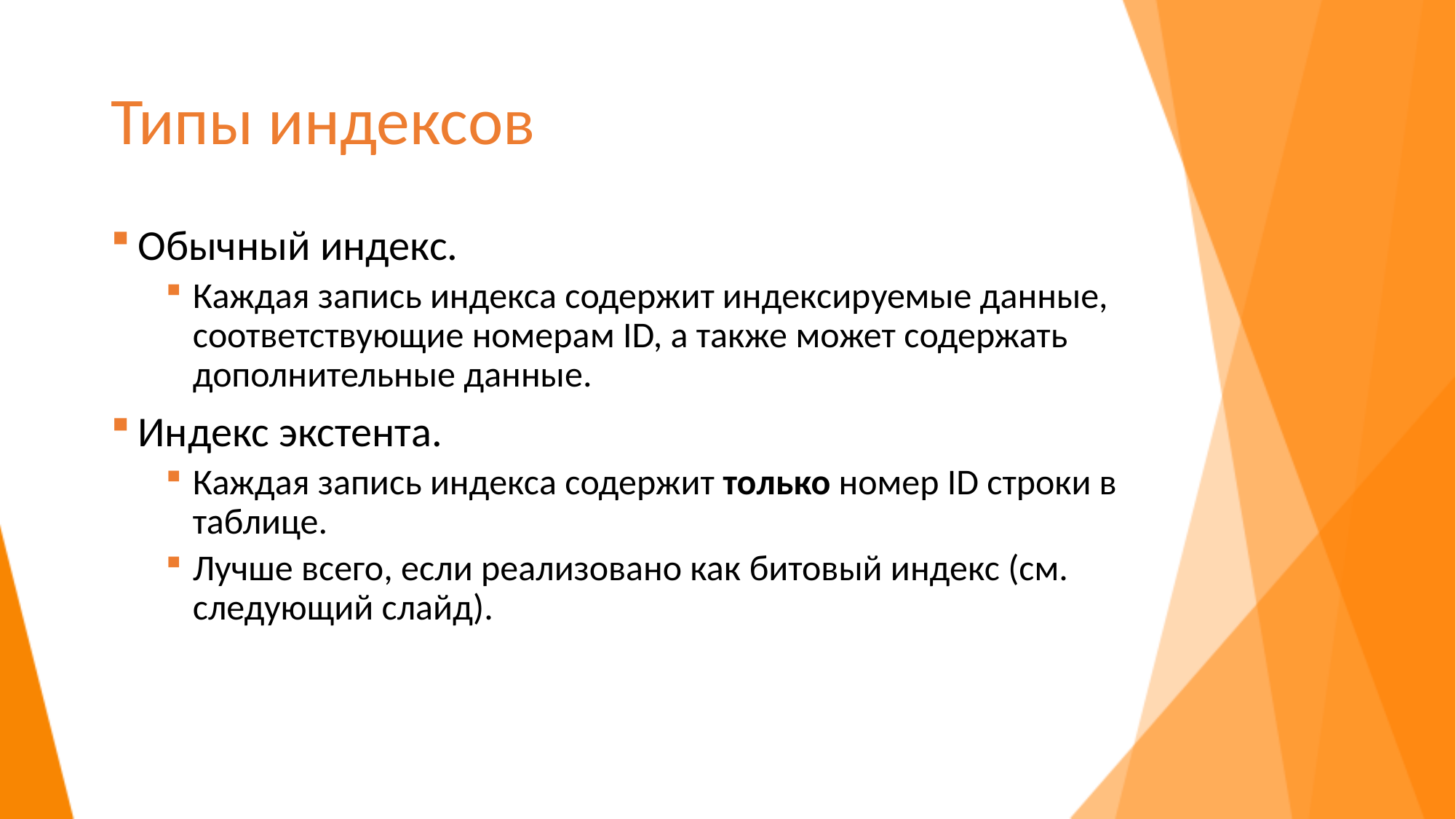

# Типы индексов
Обычный индекс.
Каждая запись индекса содержит индексируемые данные, соответствующие номерам ID, а также может содержать дополнительные данные.
Индекс экстента.
Каждая запись индекса содержит только номер ID строки в таблице.
Лучше всего, если реализовано как битовый индекс (см. следующий слайд).